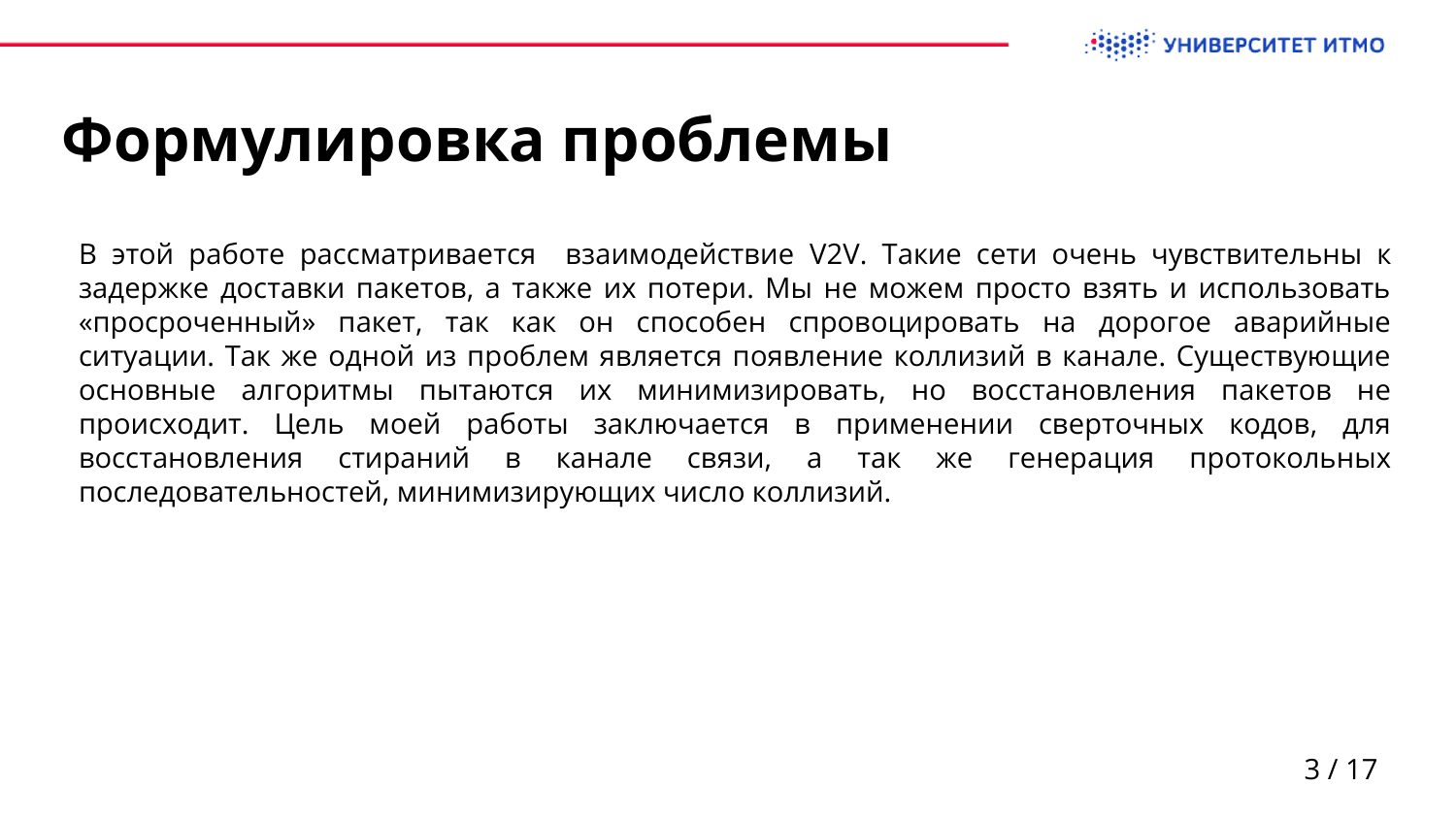

# Формулировка проблемы
В этой работе рассматривается  взаимодействие V2V. Такие сети очень чувствительны к задержке доставки пакетов, а также их потери. Мы не можем просто взять и использовать «просроченный» пакет, так как он способен спровоцировать на дорогое аварийные ситуации. Так же одной из проблем является появление коллизий в канале. Существующие основные алгоритмы пытаются их минимизировать, но восстановления пакетов не происходит. Цель моей работы заключается в применении сверточных кодов, для восстановления стираний в канале связи, а так же генерация протокольных последовательностей, минимизирующих число коллизий.